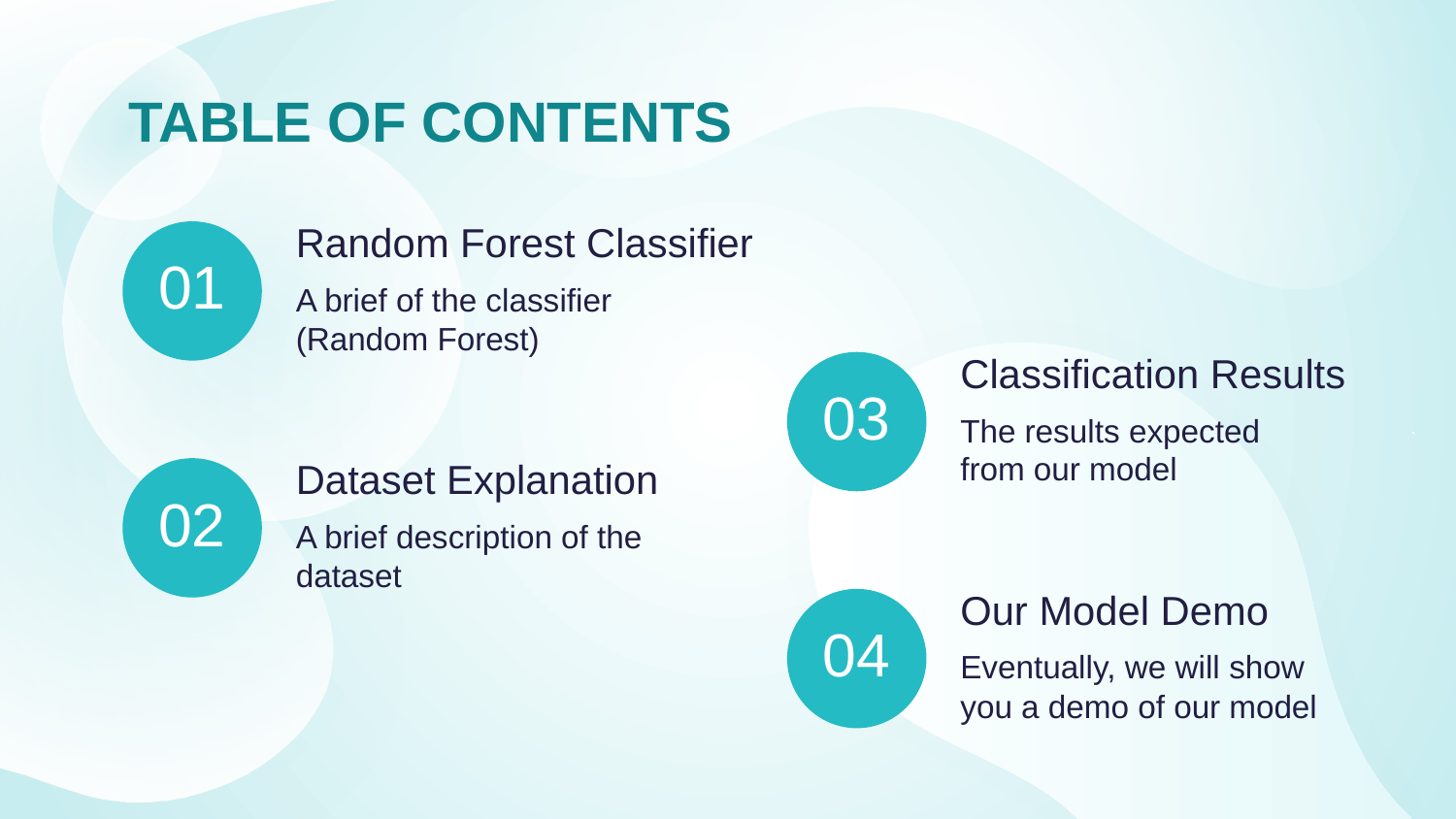

TABLE OF CONTENTS
Random Forest Classifier

01
A brief of the classifier (Random Forest)
Classification Results

# 03
The results expected from our model
Dataset Explanation

02
A brief description of the dataset
Our Model Demo

04
Eventually, we will show you a demo of our model